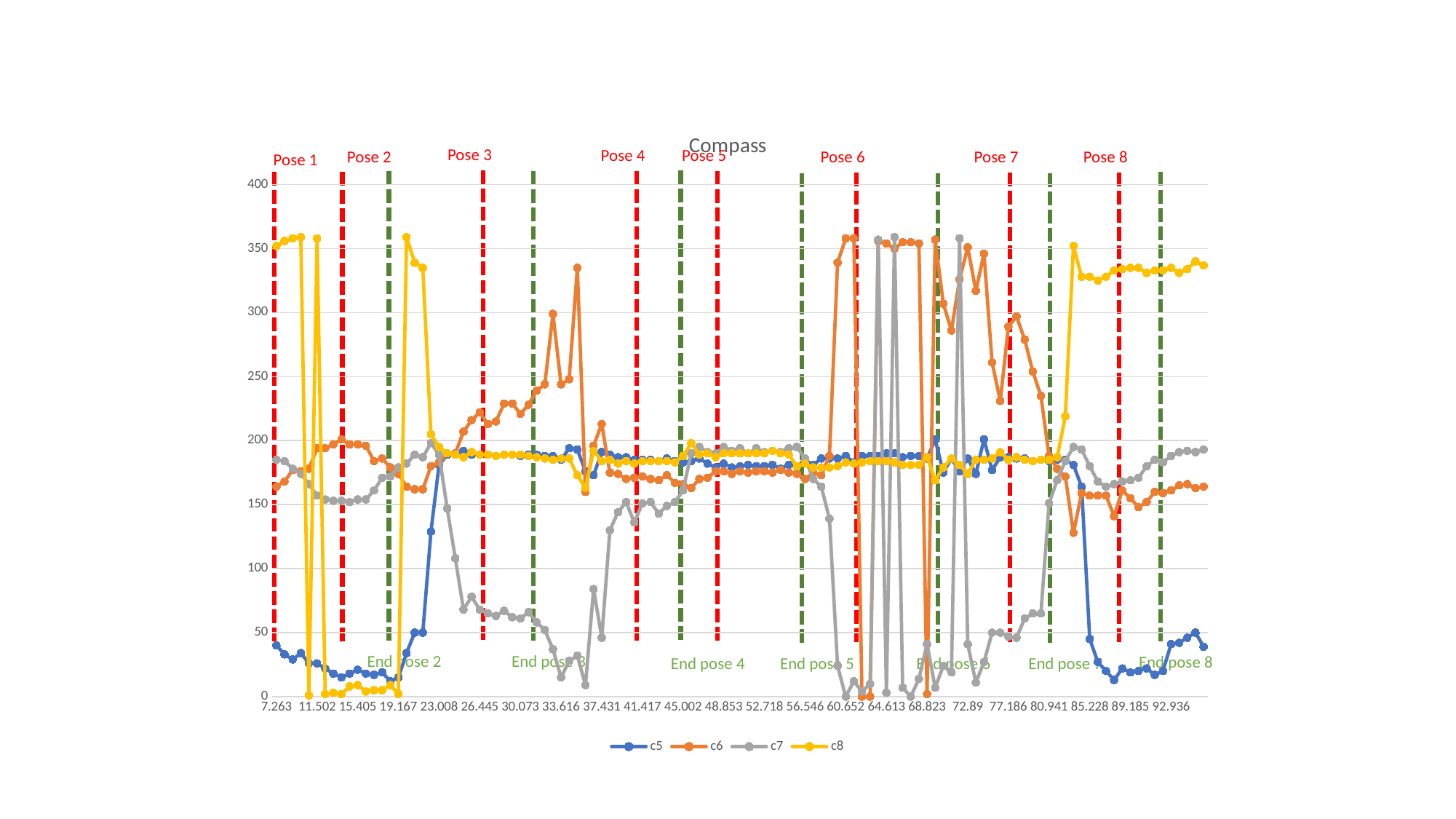

### Chart: Compass

| Category | c5 | c6 | c7 | c8 |
|---|---|---|---|---|
| 7.2629999999999981 | 40.0 | 164.0 | 185.0 | 352.0 |
| 8.0919999999999987 | 33.0 | 168.0 | 184.0 | 356.0 |
| 8.8639999999999972 | 29.0 | 177.0 | 178.0 | 358.0 |
| 9.7259999999999991 | 34.0 | 176.0 | 174.0 | 359.0 |
| 10.634 | 26.0 | 178.0 | 166.0 | 1.0 |
| 11.502000000000002 | 26.0 | 194.0 | 157.0 | 358.0 |
| 12.161999999999999 | 22.0 | 194.0 | 154.0 | 2.0 |
| 12.887999999999998 | 18.0 | 197.0 | 153.0 | 3.0 |
| 13.667000000000002 | 15.0 | 201.0 | 153.0 | 2.0 |
| 14.558999999999997 | 18.0 | 197.0 | 152.0 | 8.0 |
| 15.405000000000001 | 21.0 | 197.0 | 154.0 | 9.0 |
| 16.244 | 18.0 | 196.0 | 154.0 | 4.0 |
| 16.975000000000001 | 17.0 | 184.0 | 161.0 | 5.0 |
| 17.712000000000003 | 19.0 | 186.0 | 171.0 | 5.0 |
| 18.430999999999997 | 12.0 | 179.0 | 172.0 | 9.0 |
| 19.167000000000002 | 15.0 | 174.0 | 179.0 | 2.0 |
| 20.069000000000003 | 34.0 | 164.0 | 182.0 | 359.0 |
| 20.83 | 50.0 | 162.0 | 189.0 | 339.0 |
| 21.542999999999999 | 50.0 | 162.0 | 187.0 | 335.0 |
| 22.262 | 129.0 | 180.0 | 198.0 | 205.0 |
| 23.008000000000003 | 181.0 | 183.0 | 189.0 | 195.0 |
| 23.673999999999999 | 189.0 | 190.0 | 147.0 | 190.0 |
| 24.270000000000003 | 189.0 | 190.0 | 108.0 | 189.0 |
| 25.076999999999998 | 192.0 | 207.0 | 68.0 | 187.0 |
| 25.780999999999999 | 189.0 | 216.0 | 78.0 | 191.0 |
| 26.445 | 189.0 | 222.0 | 68.0 | 189.0 |
| 27.234999999999999 | 189.0 | 213.0 | 65.0 | 189.0 |
| 27.941000000000003 | 188.0 | 215.0 | 63.0 | 188.0 |
| 28.601999999999997 | 189.0 | 229.0 | 67.0 | 189.0 |
| 29.375 | 189.0 | 229.0 | 62.0 | 189.0 |
| 30.073 | 188.0 | 221.0 | 61.0 | 189.0 |
| 30.738 | 189.0 | 228.0 | 66.0 | 188.0 |
| 31.417000000000002 | 189.0 | 239.0 | 58.0 | 187.0 |
| 32.159999999999997 | 188.0 | 244.0 | 52.0 | 186.0 |
| 32.848999999999997 | 188.0 | 299.0 | 37.0 | 185.0 |
| 33.616 | 185.0 | 244.0 | 15.0 | 186.0 |
| 34.218000000000004 | 194.0 | 248.0 | 28.0 | 186.0 |
| 34.994999999999997 | 193.0 | 335.0 | 32.0 | 173.0 |
| 35.732999999999997 | 176.0 | 160.0 | 9.0 | 163.0 |
| 36.624000000000002 | 173.0 | 196.0 | 84.0 | 192.0 |
| 37.430999999999997 | 191.0 | 213.0 | 46.0 | 184.0 |
| 38.248999999999995 | 189.0 | 175.0 | 130.0 | 185.0 |
| 38.894999999999996 | 187.0 | 174.0 | 144.0 | 182.0 |
| 39.676000000000002 | 187.0 | 170.0 | 152.0 | 184.0 |
| 40.518000000000001 | 185.0 | 171.0 | 136.0 | 182.0 |
| 41.417000000000002 | 185.0 | 172.0 | 151.0 | 184.0 |
| 42.174999999999997 | 185.0 | 170.0 | 152.0 | 184.0 |
| 42.918999999999997 | 184.0 | 169.0 | 143.0 | 184.0 |
| 43.715000000000003 | 186.0 | 173.0 | 149.0 | 184.0 |
| 44.349000000000004 | 184.0 | 167.0 | 152.0 | 183.0 |
| 45.001999999999995 | 183.0 | 166.0 | 161.0 | 188.0 |
| 45.667000000000002 | 184.0 | 163.0 | 190.0 | 198.0 |
| 46.430999999999997 | 186.0 | 170.0 | 195.0 | 189.0 |
| 47.257999999999996 | 182.0 | 171.0 | 191.0 | 190.0 |
| 47.95 | 179.0 | 176.0 | 190.0 | 187.0 |
| 48.852999999999994 | 182.0 | 176.0 | 195.0 | 190.0 |
| 49.686999999999998 | 179.0 | 174.0 | 192.0 | 190.0 |
| 50.441000000000003 | 180.0 | 176.0 | 194.0 | 190.0 |
| 51.132000000000005 | 181.0 | 175.0 | 190.0 | 190.0 |
| 51.962000000000003 | 180.0 | 176.0 | 194.0 | 190.0 |
| 52.718000000000004 | 180.0 | 176.0 | 191.0 | 190.0 |
| 53.524000000000001 | 181.0 | 175.0 | 192.0 | 192.0 |
| 54.290999999999997 | 178.0 | 177.0 | 191.0 | 190.0 |
| 55.078999999999994 | 181.0 | 175.0 | 194.0 | 189.0 |
| 55.709999999999994 | 180.0 | 174.0 | 195.0 | 180.0 |
| 56.546000000000006 | 185.0 | 170.0 | 186.0 | 182.0 |
| 57.406000000000006 | 181.0 | 175.0 | 170.0 | 179.0 |
| 58.153999999999996 | 186.0 | 173.0 | 164.0 | 179.0 |
| 58.939000000000007 | 186.0 | 188.0 | 139.0 | 179.0 |
| 59.772000000000006 | 186.0 | 339.0 | 24.0 | 180.0 |
| 60.652000000000001 | 188.0 | 358.0 | 0.0 | 183.0 |
| 61.47 | 183.0 | 358.0 | 12.0 | 182.0 |
| 62.233000000000004 | 188.0 | 0.0 | 4.0 | 183.0 |
| 62.950999999999993 | 188.0 | 0.0 | 10.0 | 184.0 |
| 63.813000000000002 | 188.0 | 356.0 | 357.0 | 184.0 |
| 64.613 | 190.0 | 354.0 | 3.0 | 184.0 |
| 65.435000000000002 | 190.0 | 350.0 | 359.0 | 183.0 |
| 66.293999999999997 | 187.0 | 355.0 | 7.0 | 181.0 |
| 67.158000000000001 | 188.0 | 355.0 | 0.0 | 181.0 |
| 67.980999999999995 | 188.0 | 354.0 | 14.0 | 181.0 |
| 68.822999999999993 | 186.0 | 2.0 | 41.0 | 187.0 |
| 69.742999999999995 | 201.0 | 357.0 | 7.0 | 169.0 |
| 70.537000000000006 | 175.0 | 307.0 | 24.0 | 179.0 |
| 71.418999999999997 | 186.0 | 286.0 | 19.0 | 186.0 |
| 72.096999999999994 | 176.0 | 326.0 | 358.0 | 181.0 |
| 72.89 | 186.0 | 351.0 | 41.0 | 174.0 |
| 73.760999999999996 | 174.0 | 317.0 | 11.0 | 185.0 |
| 74.519000000000005 | 201.0 | 346.0 | 27.0 | 185.0 |
| 75.417000000000002 | 177.0 | 261.0 | 50.0 | 186.0 |
| 76.292000000000002 | 187.0 | 231.0 | 50.0 | 191.0 |
| 77.186000000000007 | 187.0 | 289.0 | 47.0 | 185.0 |
| 77.900000000000006 | 186.0 | 297.0 | 46.0 | 187.0 |
| 78.599000000000004 | 186.0 | 279.0 | 61.0 | 185.0 |
| 79.367000000000004 | 184.0 | 254.0 | 65.0 | 184.0 |
| 80.185000000000002 | 185.0 | 235.0 | 65.0 | 185.0 |
| 80.941000000000003 | 184.0 | 188.0 | 151.0 | 185.0 |
| 81.781000000000006 | 185.0 | 178.0 | 169.0 | 187.0 |
| 82.634 | 185.0 | 172.0 | 184.0 | 219.0 |
| 83.512 | 181.0 | 128.0 | 195.0 | 352.0 |
| 84.372 | 164.0 | 159.0 | 193.0 | 328.0 |
| 85.227999999999994 | 45.0 | 157.0 | 180.0 | 328.0 |
| 86.028000000000006 | 27.0 | 157.0 | 168.0 | 325.0 |
| 86.843999999999994 | 20.0 | 157.0 | 164.0 | 328.0 |
| 87.641000000000005 | 13.0 | 141.0 | 166.0 | 333.0 |
| 88.448999999999998 | 22.0 | 161.0 | 168.0 | 334.0 |
| 89.185000000000002 | 19.0 | 155.0 | 169.0 | 335.0 |
| 89.858000000000004 | 20.0 | 148.0 | 171.0 | 335.0 |
| 90.638000000000005 | 22.0 | 152.0 | 180.0 | 331.0 |
| 91.498000000000005 | 17.0 | 160.0 | 185.0 | 333.0 |
| 92.293999999999997 | 20.0 | 159.0 | 183.0 | 333.0 |
| 92.936000000000007 | 41.0 | 161.0 | 188.0 | 335.0 |
| 93.796999999999997 | 42.0 | 165.0 | 191.0 | 331.0 |
| 94.495000000000005 | 46.0 | 166.0 | 192.0 | 334.0 |
| 95.137 | 50.0 | 163.0 | 191.0 | 340.0 |
| 95.766999999999996 | 39.0 | 164.0 | 193.0 | 337.0 |
Pose 3
Pose 4
Pose 5
Pose 2
Pose 6
Pose 7
Pose 8
Pose 1
End pose 2
End pose 3
End pose 8
End pose 4
End pose 5
End pose 6
End pose 7